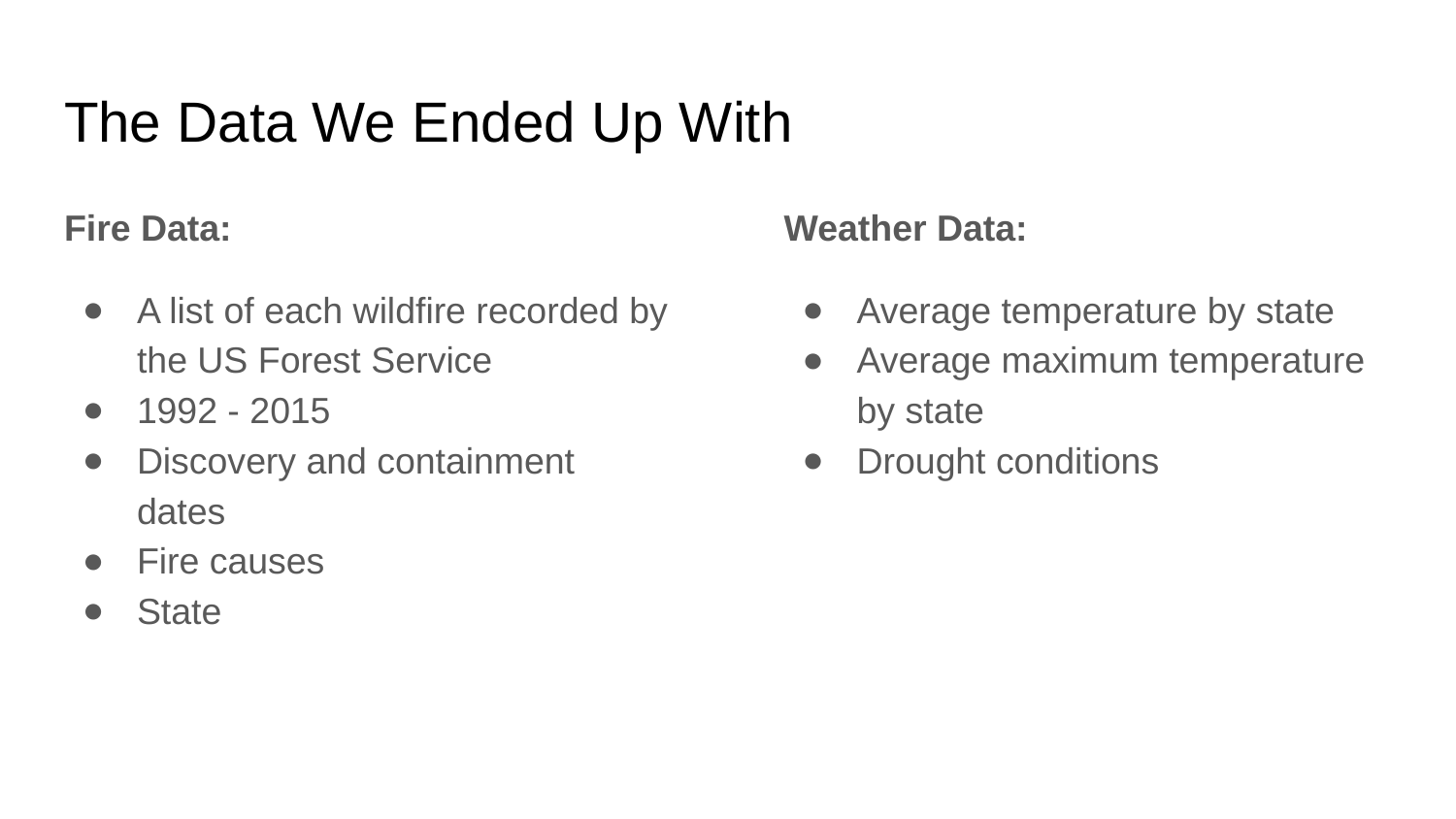

# The Data We Ended Up With
Fire Data:
A list of each wildfire recorded by the US Forest Service
1992 - 2015
Discovery and containment dates
Fire causes
State
Weather Data:
Average temperature by state
Average maximum temperature by state
Drought conditions